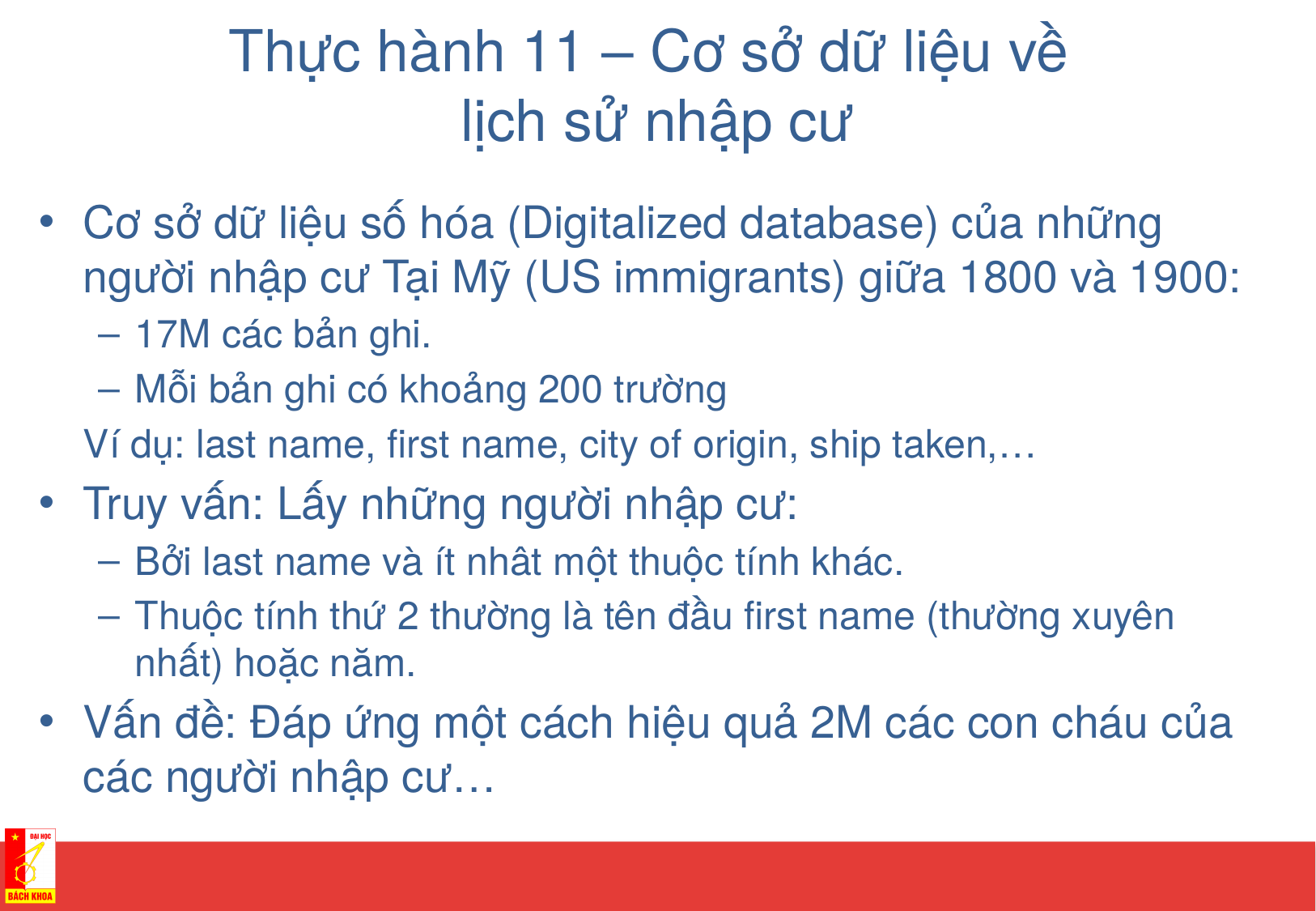

# Thực hành 11 – Cơ sở dữ liệu về lịch sử nhập cư
Cơ sở dữ liệu số hóa (Digitalized database) của những người nhập cư Tại Mỹ (US immigrants) giữa 1800 và 1900:
17M các bản ghi.
Mỗi bản ghi có khoảng 200 trường
	Ví dụ: last name, first name, city of origin, ship taken,…
Truy vấn: Lấy những người nhập cư:
Bởi last name và ít nhât một thuộc tính khác.
Thuộc tính thứ 2 thường là tên đầu first name (thường xuyên nhất) hoặc năm.
Vấn đề: Đáp ứng một cách hiệu quả 2M các con cháu của  các người nhập cư…